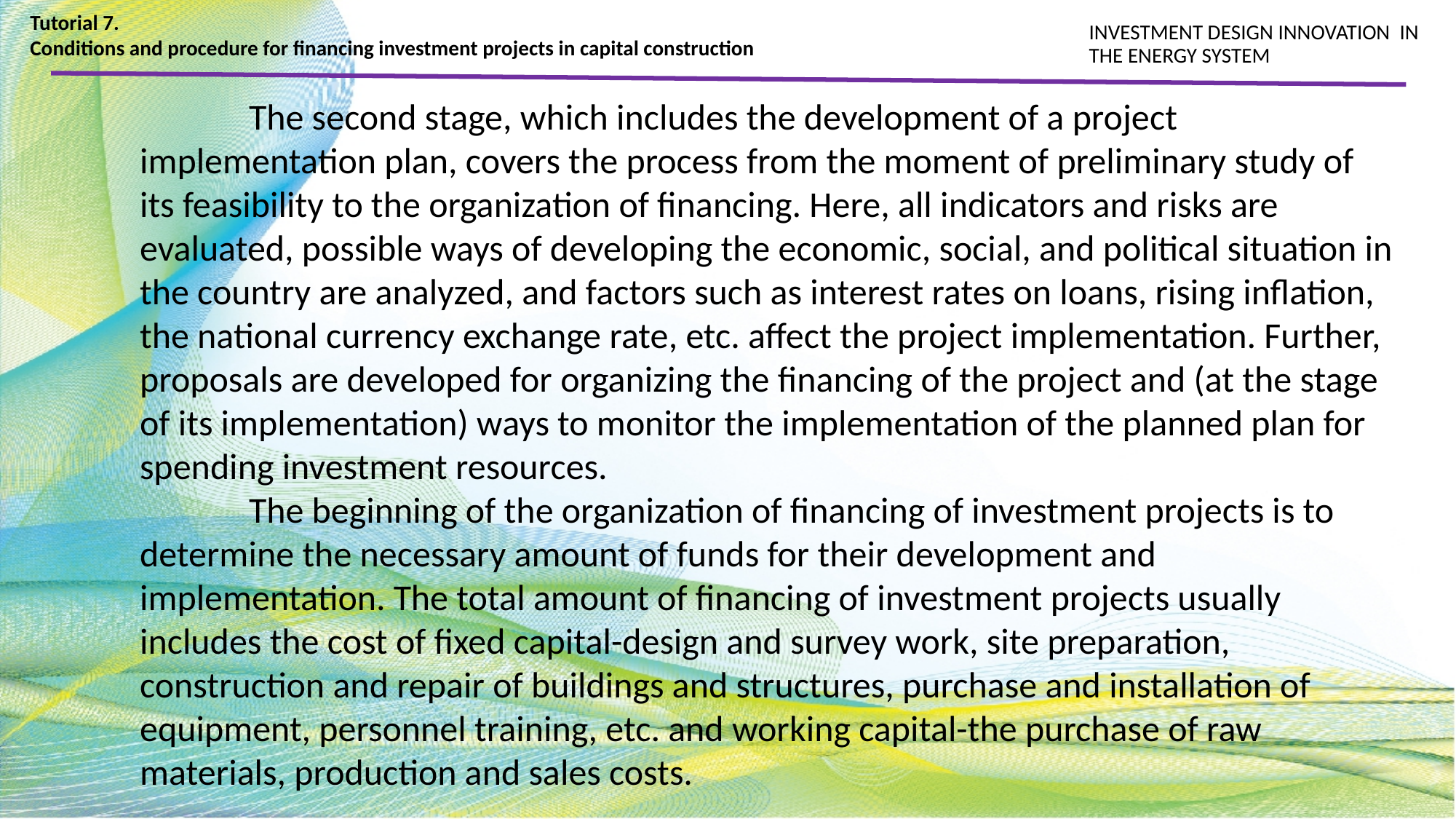

Tutorial 7.
Conditions and procedure for financing investment projects in capital construction
INVESTMENT DESIGN INNOVATION  IN
THE ENERGY SYSTEM
	The second stage, which includes the development of a project implementation plan, covers the process from the moment of preliminary study of its feasibility to the organization of financing. Here, all indicators and risks are evaluated, possible ways of developing the economic, social, and political situation in the country are analyzed, and factors such as interest rates on loans, rising inflation, the national currency exchange rate, etc. affect the project implementation. Further, proposals are developed for organizing the financing of the project and (at the stage of its implementation) ways to monitor the implementation of the planned plan for spending investment resources.
	The beginning of the organization of financing of investment projects is to determine the necessary amount of funds for their development and implementation. The total amount of financing of investment projects usually includes the cost of fixed capital-design and survey work, site preparation, construction and repair of buildings and structures, purchase and installation of equipment, personnel training, etc. and working capital-the purchase of raw materials, production and sales costs.